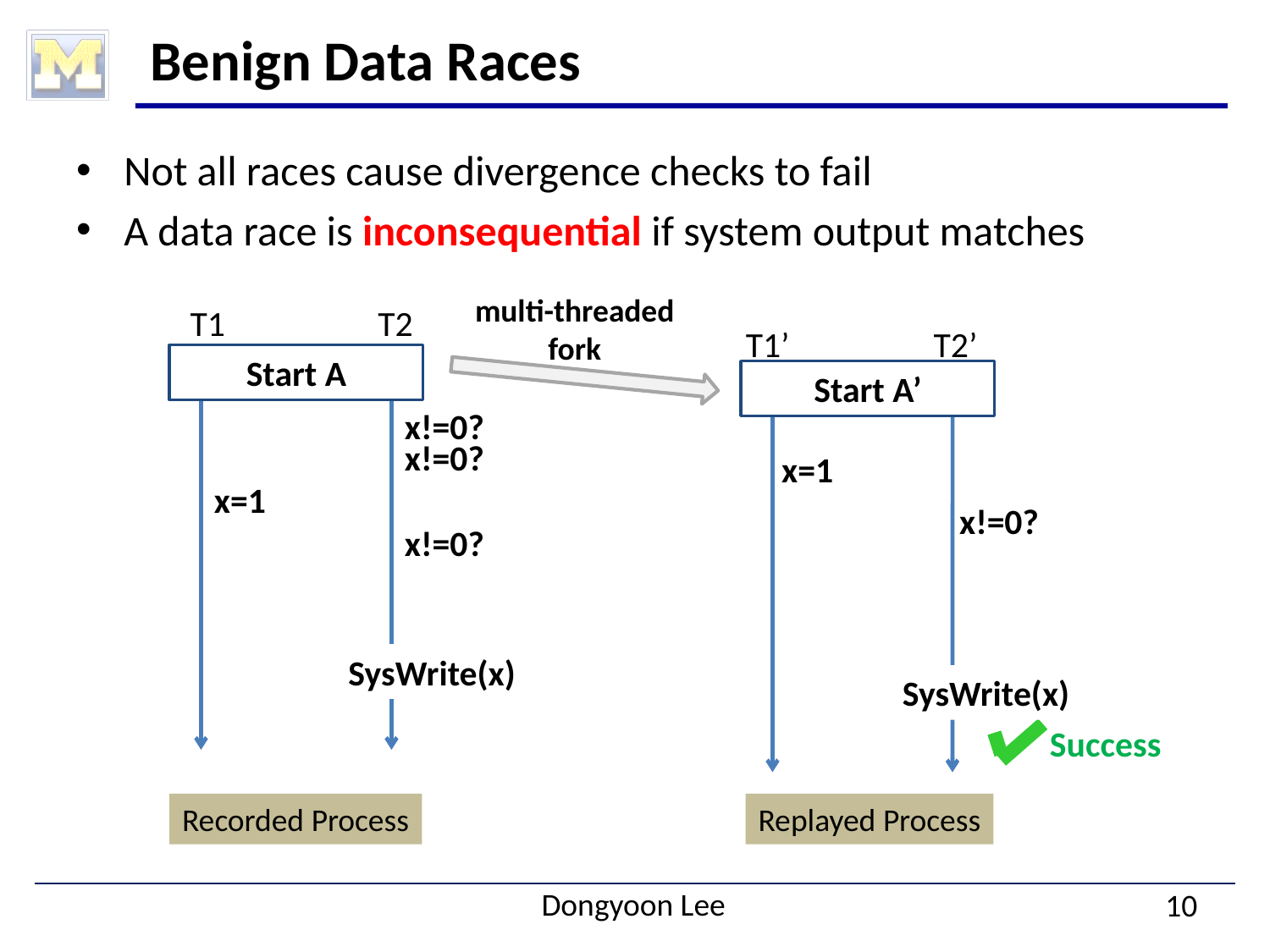

# Benign Data Races
Not all races cause divergence checks to fail
A data race is inconsequential if system output matches

multi-threaded
fork

T1
T2
Start A
T1’
T2’
Start A’
x!=0?
x!=0?
x=1
x!=0?
x=1
x!=0?
SysWrite(x)
SysWrite(x)
Success

Recorded Process
Replayed Process
10